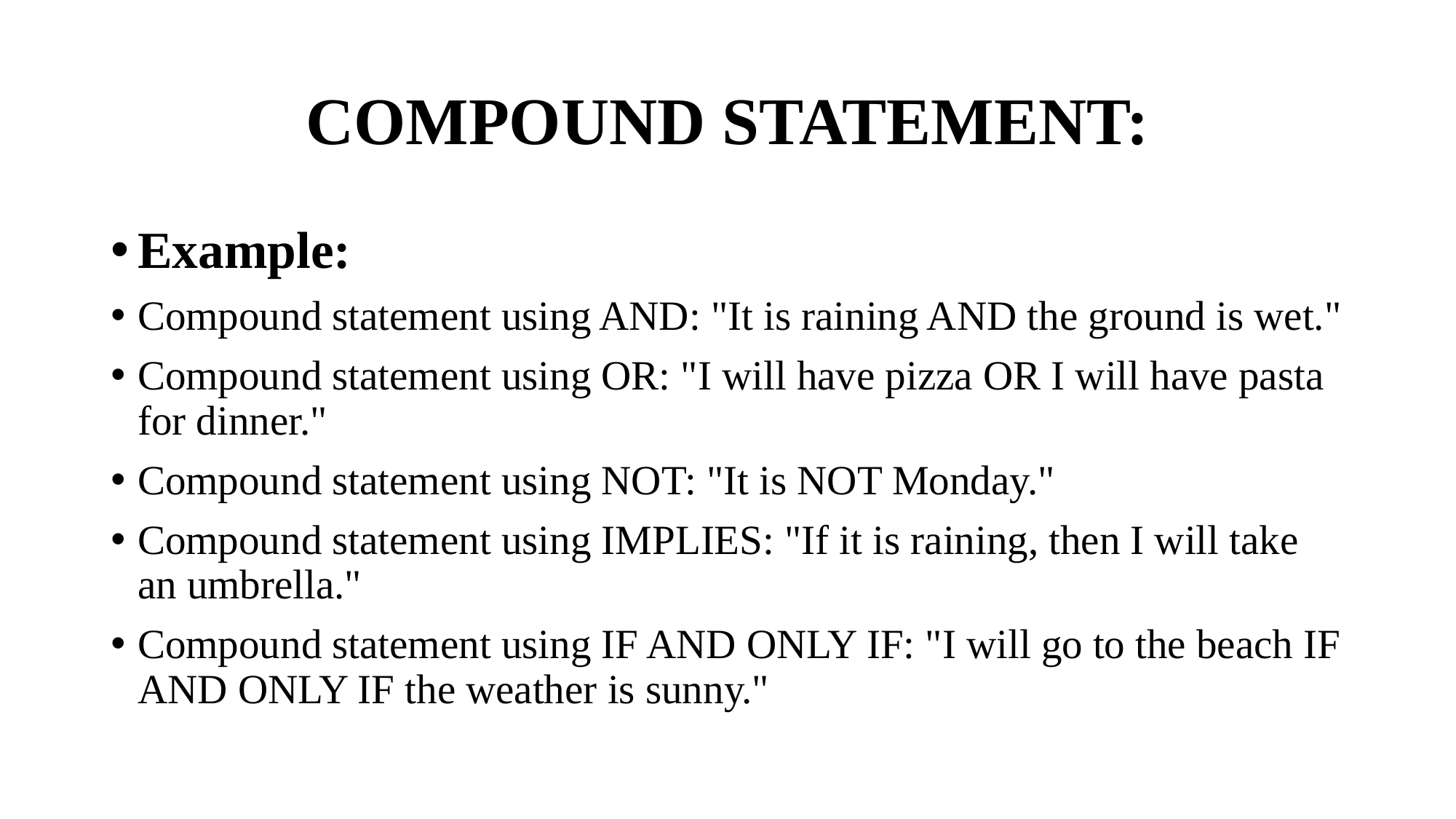

# COMPOUND STATEMENT:
Example:
Compound statement using AND: "It is raining AND the ground is wet."
Compound statement using OR: "I will have pizza OR I will have pasta for dinner."
Compound statement using NOT: "It is NOT Monday."
Compound statement using IMPLIES: "If it is raining, then I will take an umbrella."
Compound statement using IF AND ONLY IF: "I will go to the beach IF AND ONLY IF the weather is sunny."